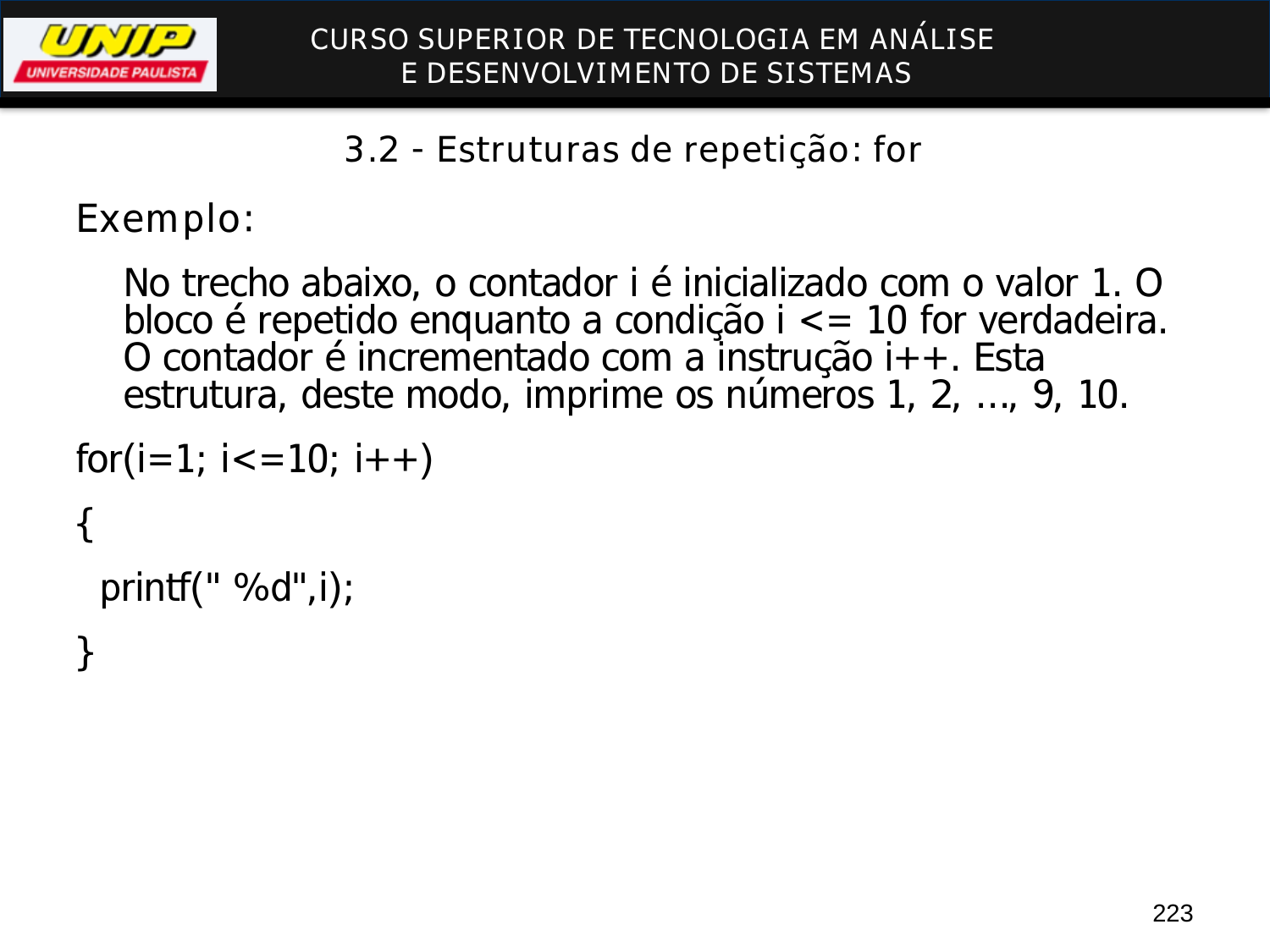

# 3.2 - Estruturas de repetição: for
Exemplo:
	No trecho abaixo, o contador i é inicializado com o valor 1. O bloco é repetido enquanto a condição i <= 10 for verdadeira.  O contador é incrementado com a instrução i++. Esta estrutura, deste modo, imprime os números 1, 2, ..., 9, 10.
for(i=1; i<=10; i++)
{
  printf(" %d",i);
}
223